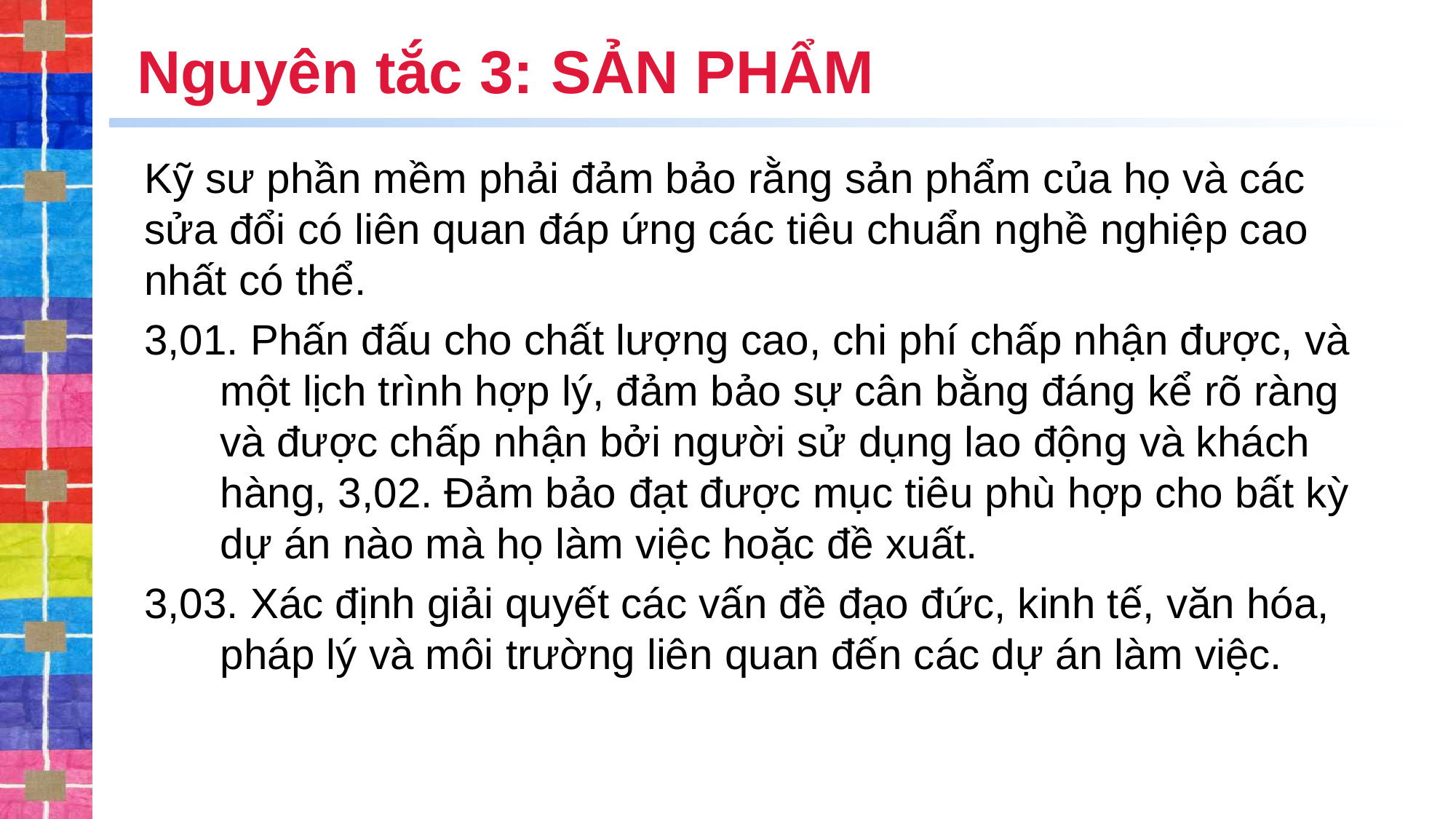

# Nguyên tắc 3: SẢN PHẨM
Kỹ sư phần mềm phải đảm bảo rằng sản phẩm của họ và các sửa đổi có liên quan đáp ứng các tiêu chuẩn nghề nghiệp cao nhất có thể.
3,01. Phấn đấu cho chất lượng cao, chi phí chấp nhận được, và một lịch trình hợp lý, đảm bảo sự cân bằng đáng kể rõ ràng và được chấp nhận bởi người sử dụng lao động và khách hàng, 3,02. Đảm bảo đạt được mục tiêu phù hợp cho bất kỳ dự án nào mà họ làm việc hoặc đề xuất.
3,03. Xác định giải quyết các vấn đề đạo đức, kinh tế, văn hóa, pháp lý và môi trường liên quan đến các dự án làm việc.